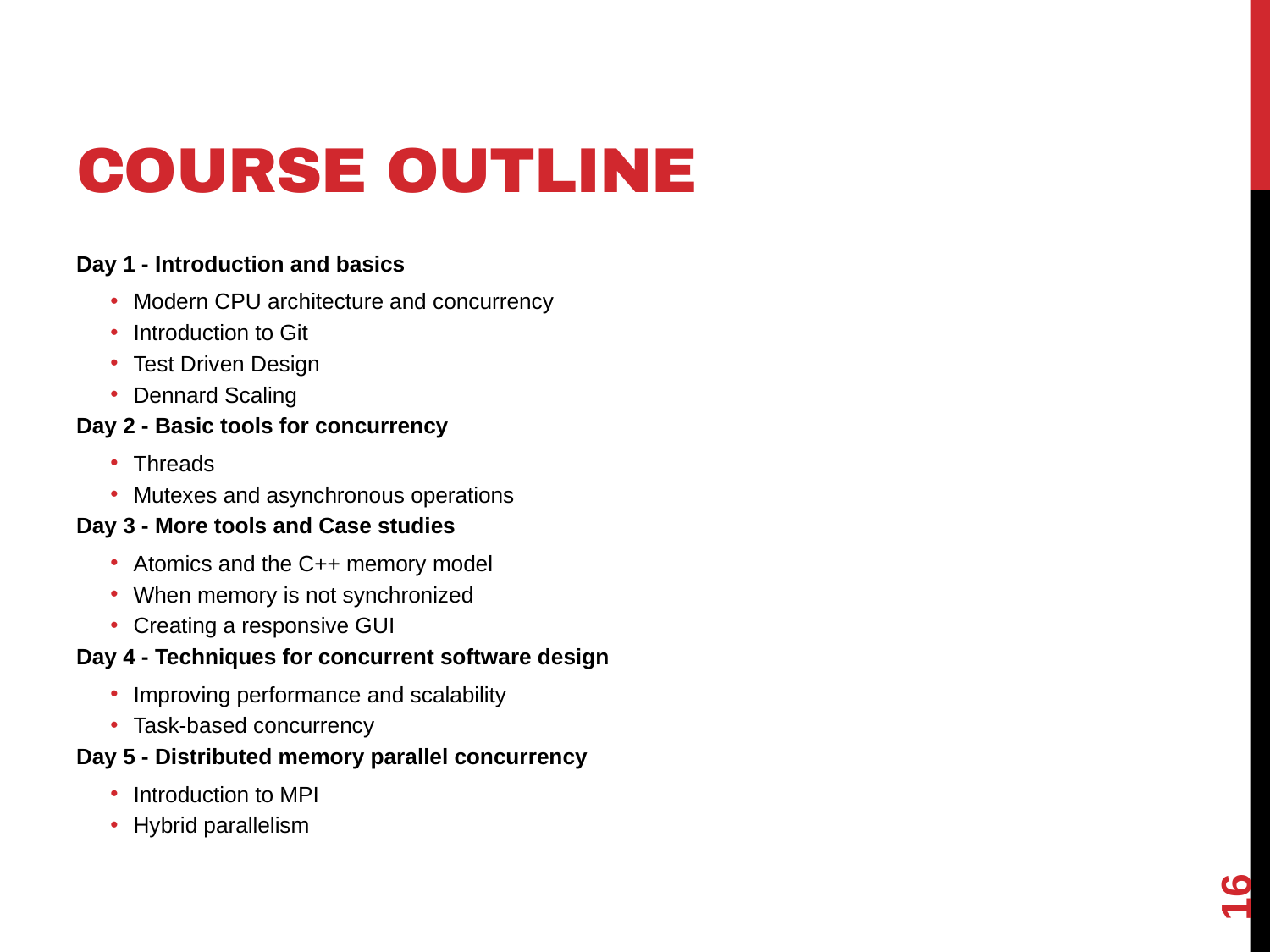

# Course Outline
Day 1 - Introduction and basics
Modern CPU architecture and concurrency
Introduction to Git
Test Driven Design
Dennard Scaling
Day 2 - Basic tools for concurrency
Threads
Mutexes and asynchronous operations
Day 3 - More tools and Case studies
Atomics and the C++ memory model
When memory is not synchronized
Creating a responsive GUI
Day 4 - Techniques for concurrent software design
Improving performance and scalability
Task-based concurrency
Day 5 - Distributed memory parallel concurrency
Introduction to MPI
Hybrid parallelism

16